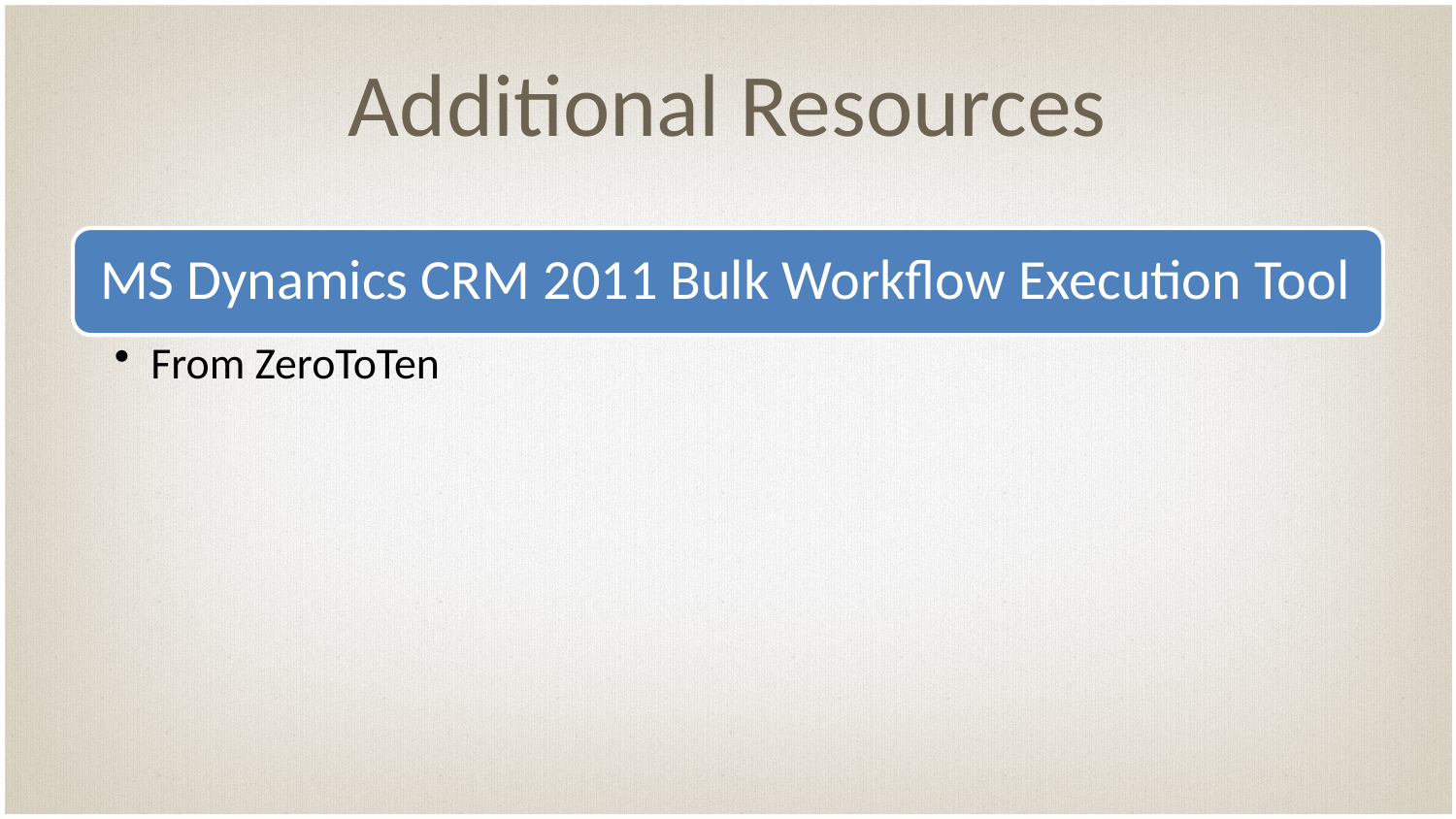

# Additional Resources
MS Dynamics CRM 2011 Bulk Workflow Execution Tool
From ZeroToTen